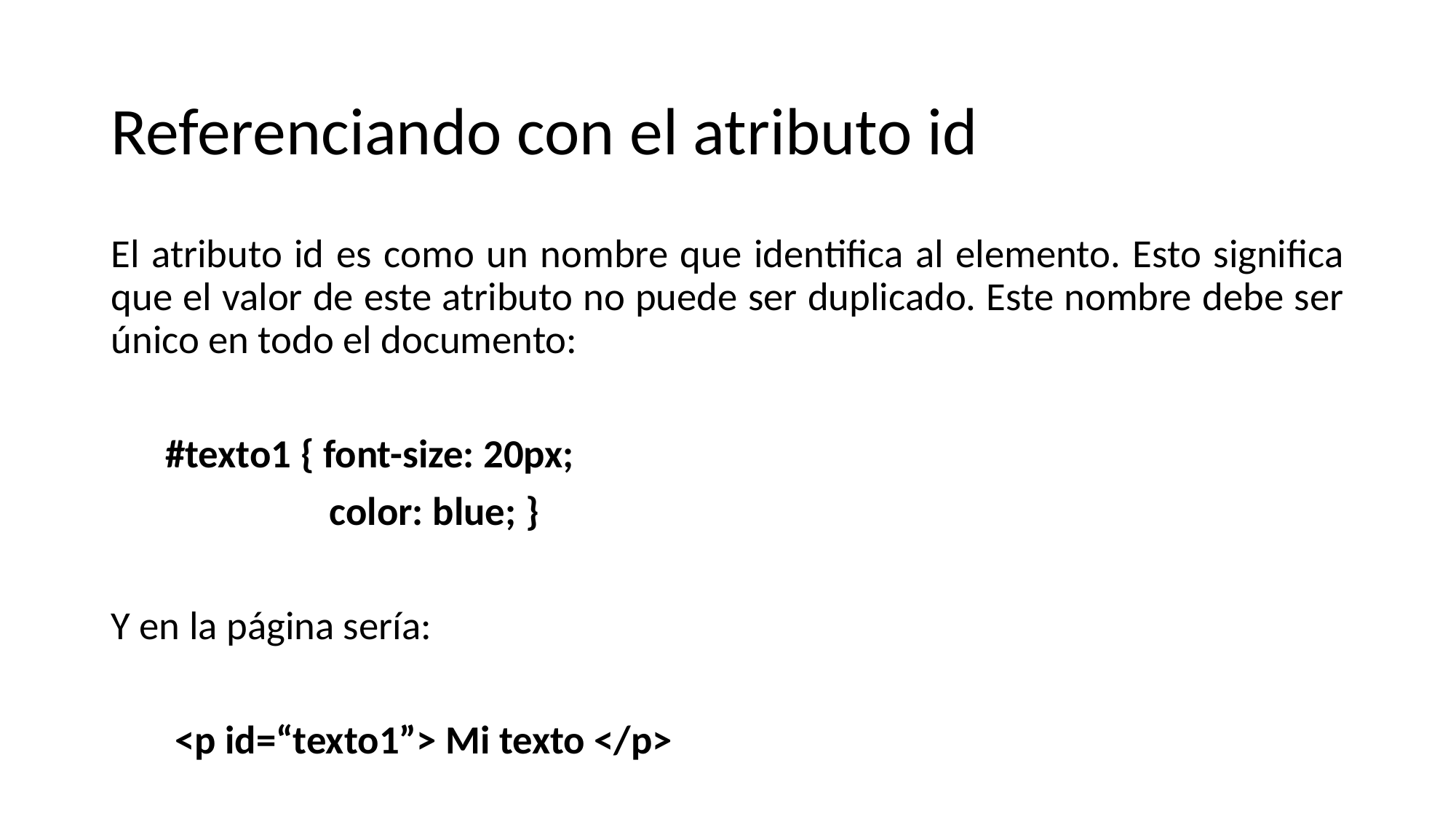

# Referenciando con el atributo id
El atributo id es como un nombre que identifica al elemento. Esto significa que el valor de este atributo no puede ser duplicado. Este nombre debe ser único en todo el documento:

      #texto1 { font-size: 20px;
                        color: blue; }

Y en la página sería:

       <p id=“texto1”> Mi texto </p>